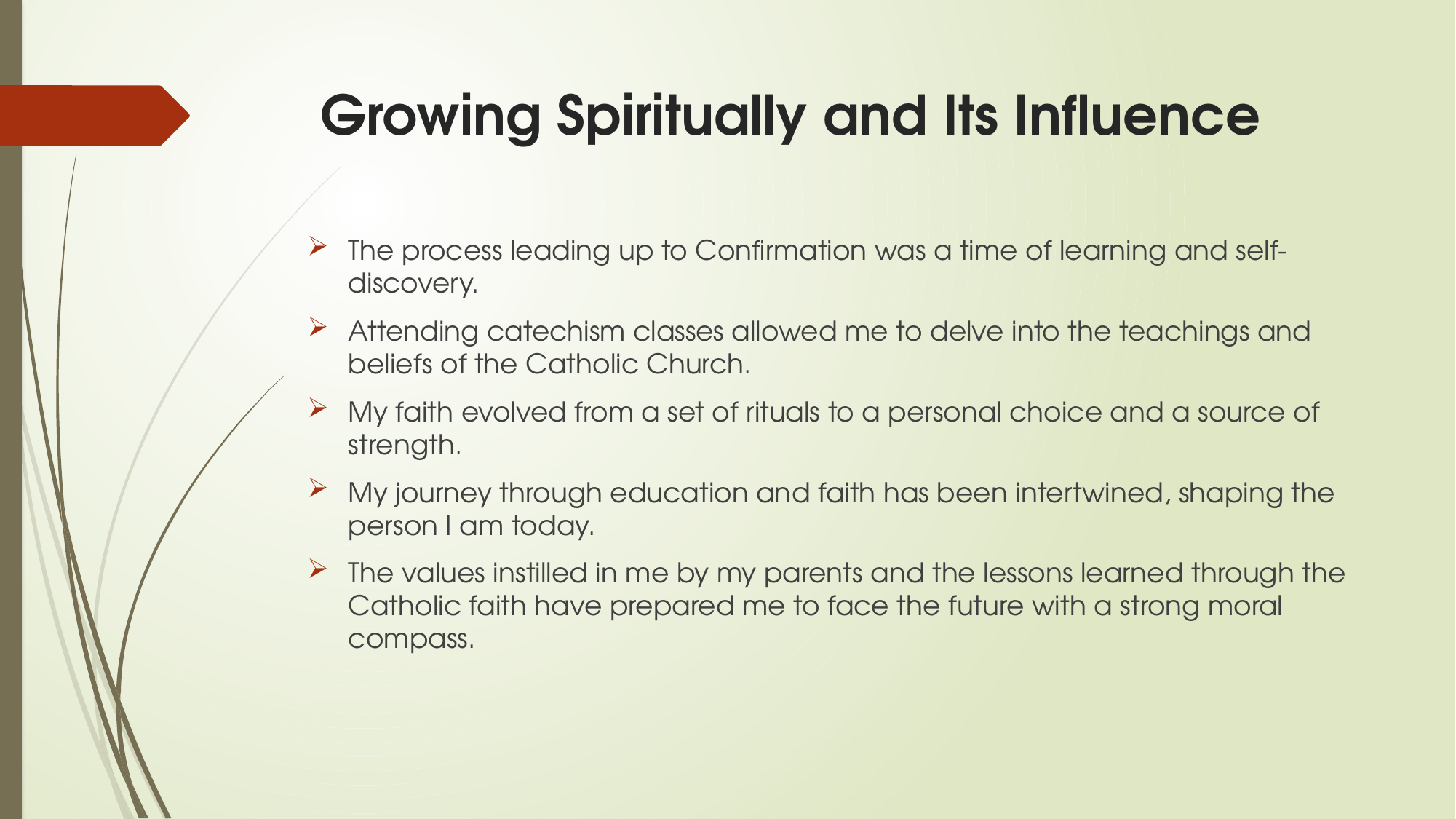

# Growing Spiritually and Its Influence
The process leading up to Confirmation was a time of learning and self-discovery.
Attending catechism classes allowed me to delve into the teachings and beliefs of the Catholic Church.
My faith evolved from a set of rituals to a personal choice and a source of strength.
My journey through education and faith has been intertwined, shaping the person I am today.
The values instilled in me by my parents and the lessons learned through the Catholic faith have prepared me to face the future with a strong moral compass.